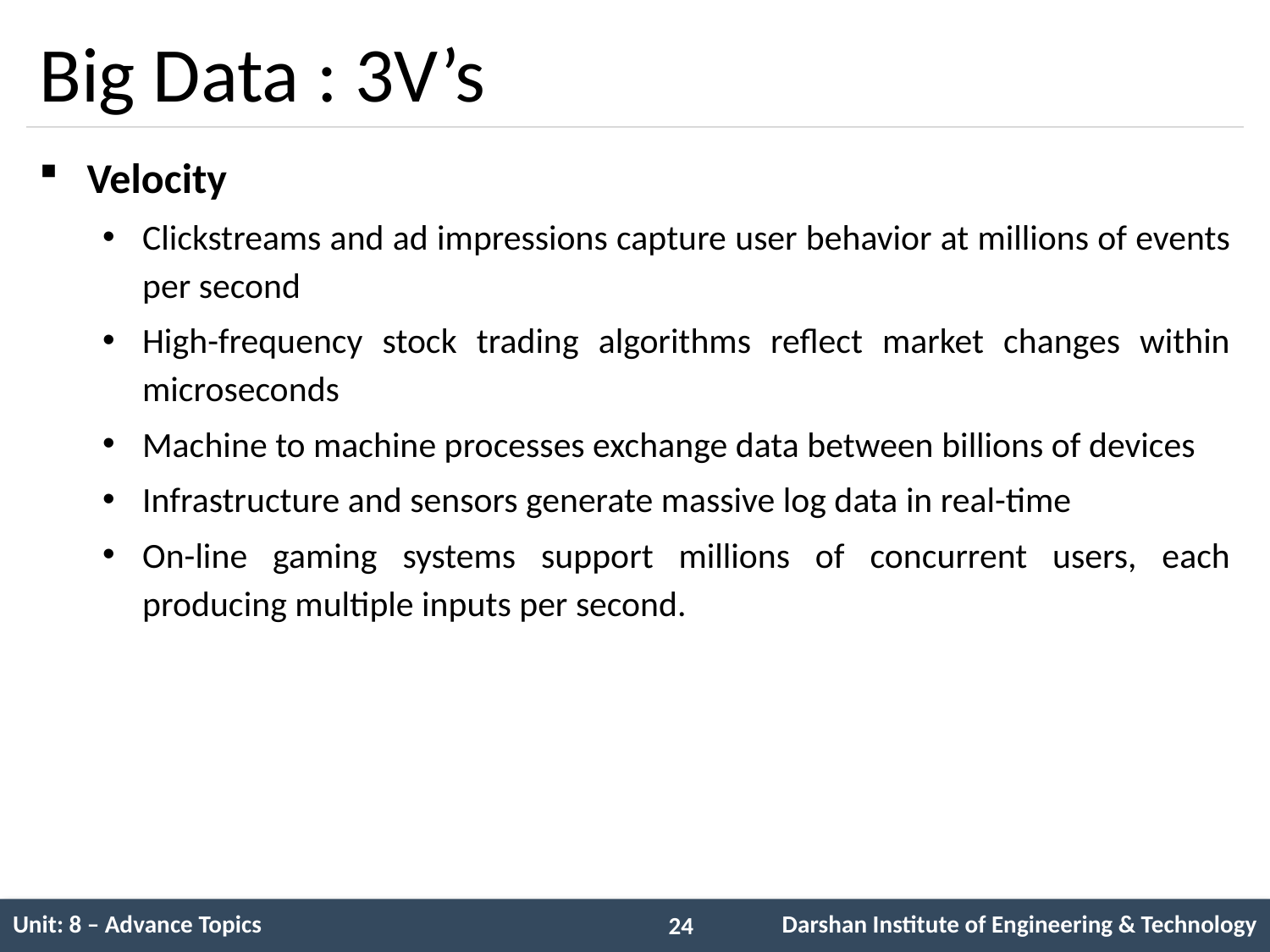

# Big Data : 3V’s
Velocity
Clickstreams and ad impressions capture user behavior at millions of events per second
High-frequency stock trading algorithms reflect market changes within microseconds
Machine to machine processes exchange data between billions of devices
Infrastructure and sensors generate massive log data in real-time
On-line gaming systems support millions of concurrent users, each producing multiple inputs per second.